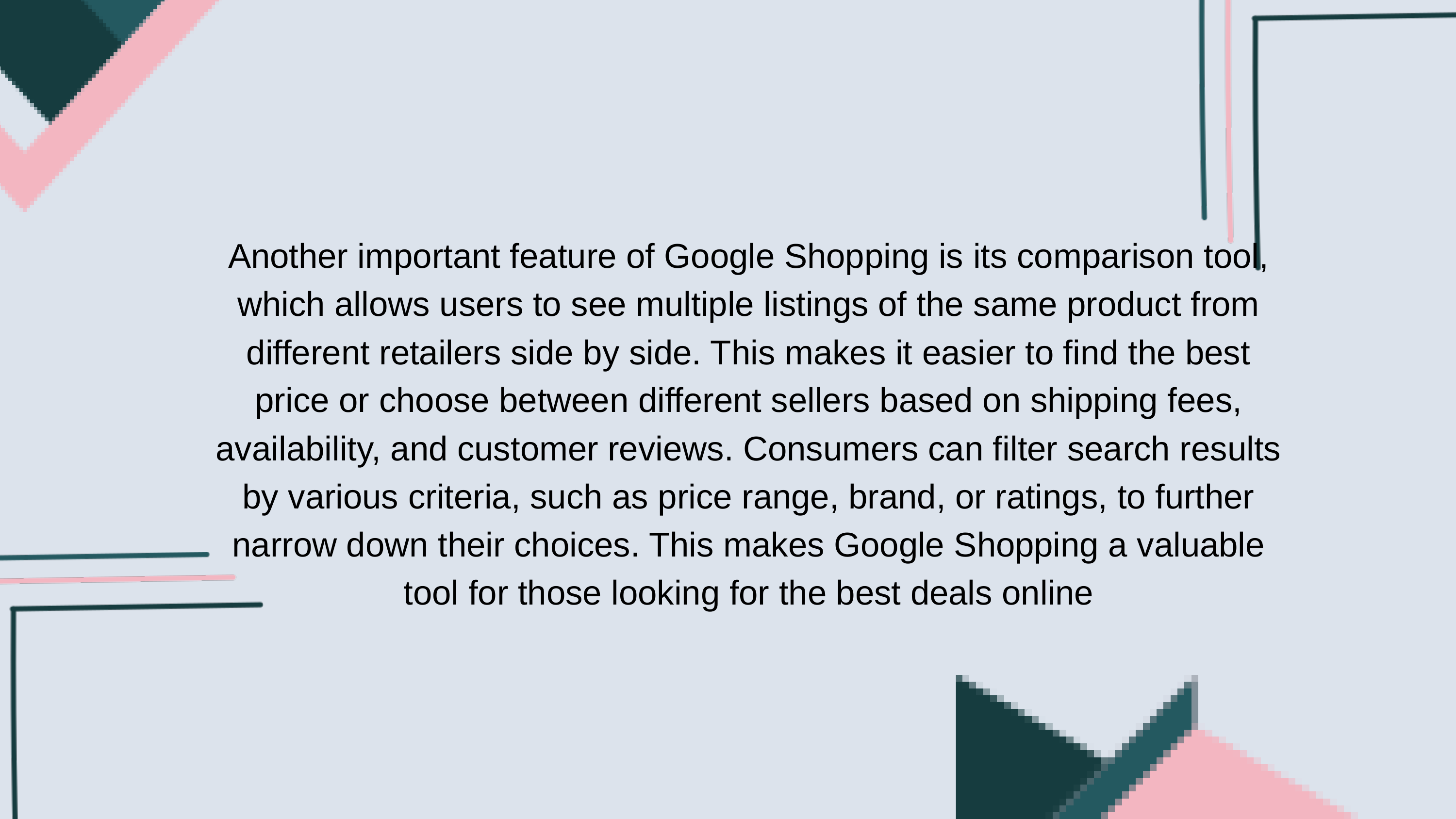

Another important feature of Google Shopping is its comparison tool, which allows users to see multiple listings of the same product from different retailers side by side. This makes it easier to find the best price or choose between different sellers based on shipping fees, availability, and customer reviews. Consumers can filter search results by various criteria, such as price range, brand, or ratings, to further narrow down their choices. This makes Google Shopping a valuable tool for those looking for the best deals online